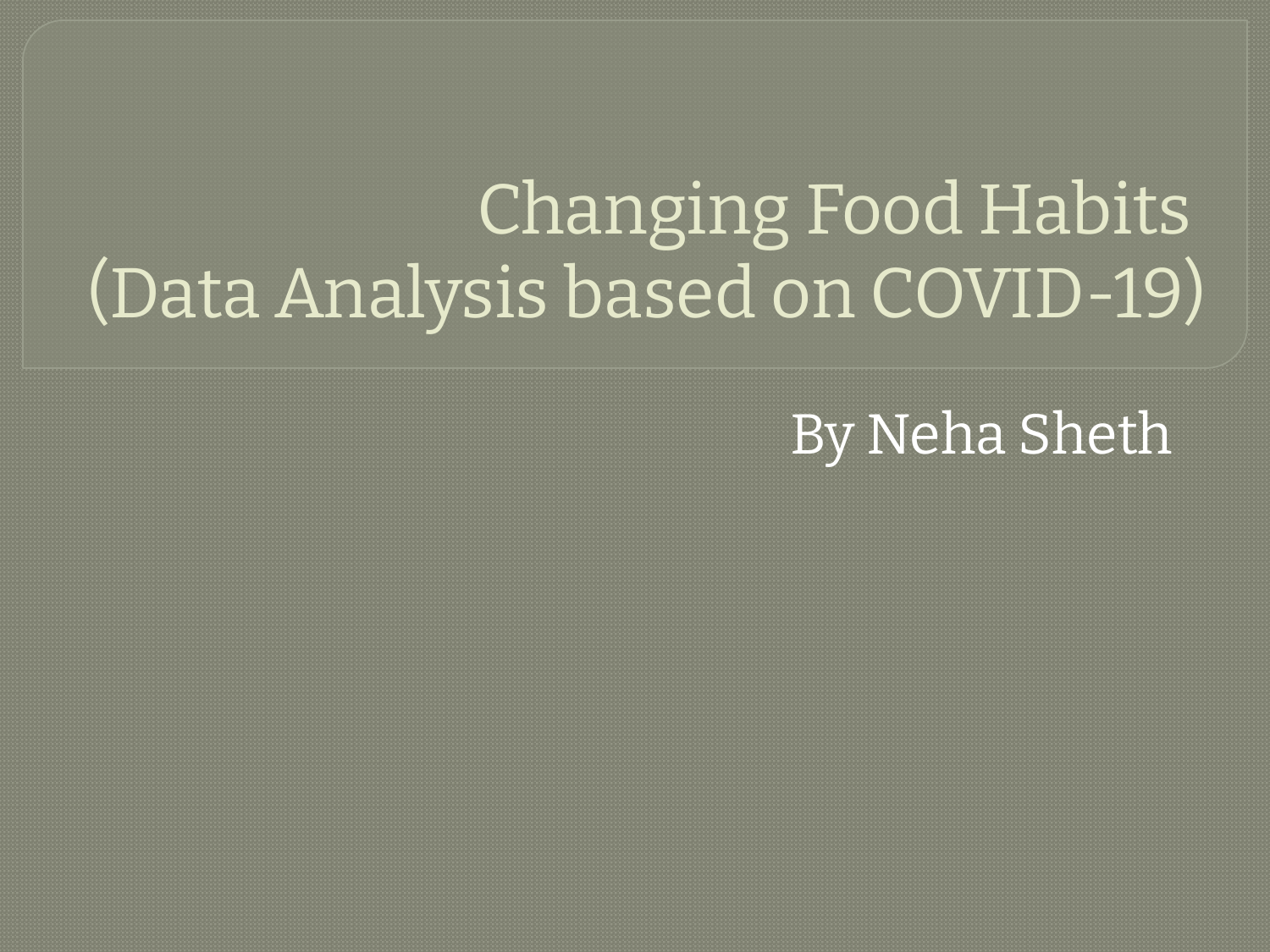

# Changing Food Habits (Data Analysis based on COVID-19)
By Neha Sheth